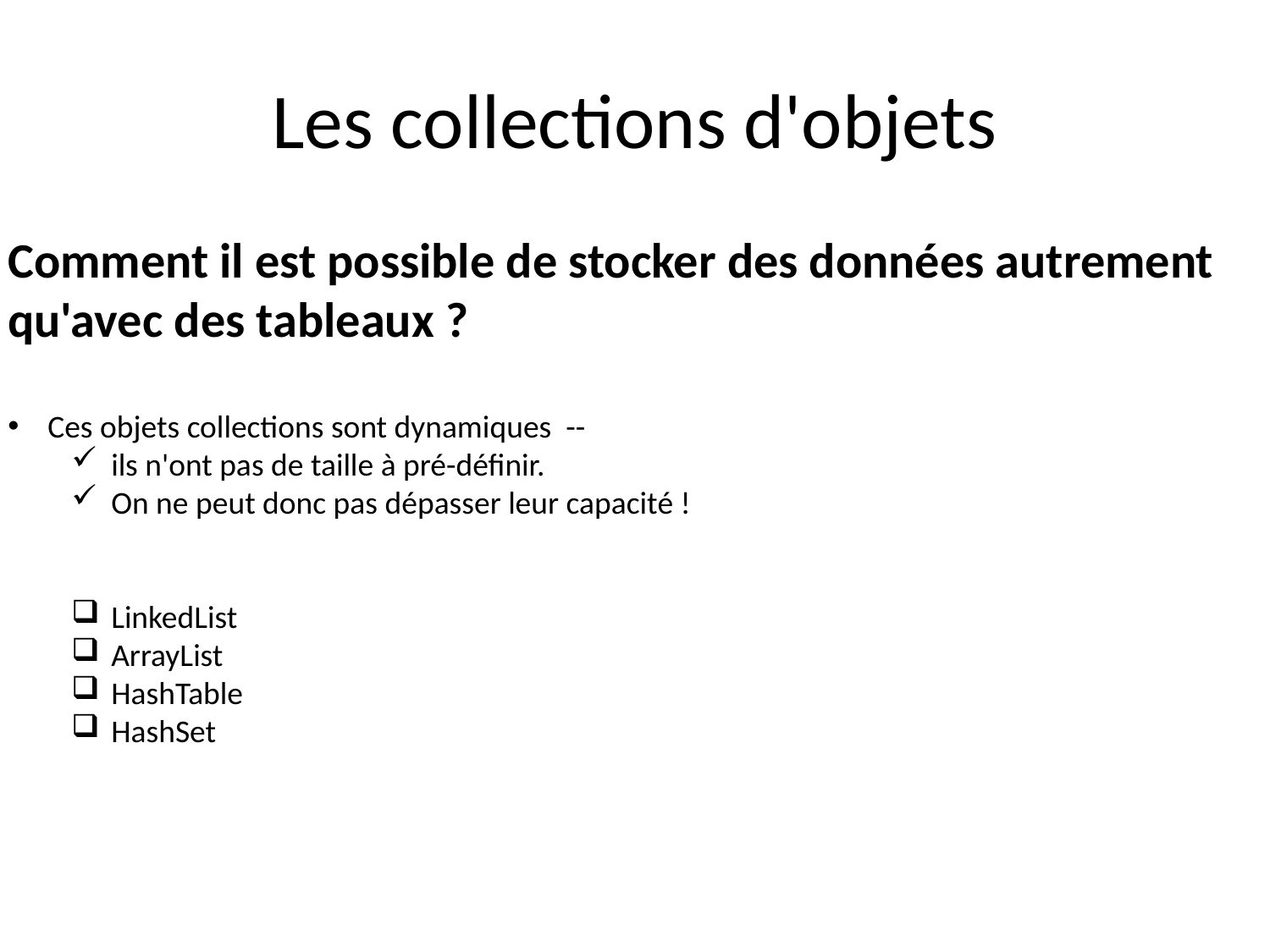

# Les collections d'objets
Comment il est possible de stocker des données autrement qu'avec des tableaux ?

Ces objets collections sont dynamiques  --
ils n'ont pas de taille à pré-définir.
On ne peut donc pas dépasser leur capacité !

LinkedList
ArrayList
HashTable
HashSet